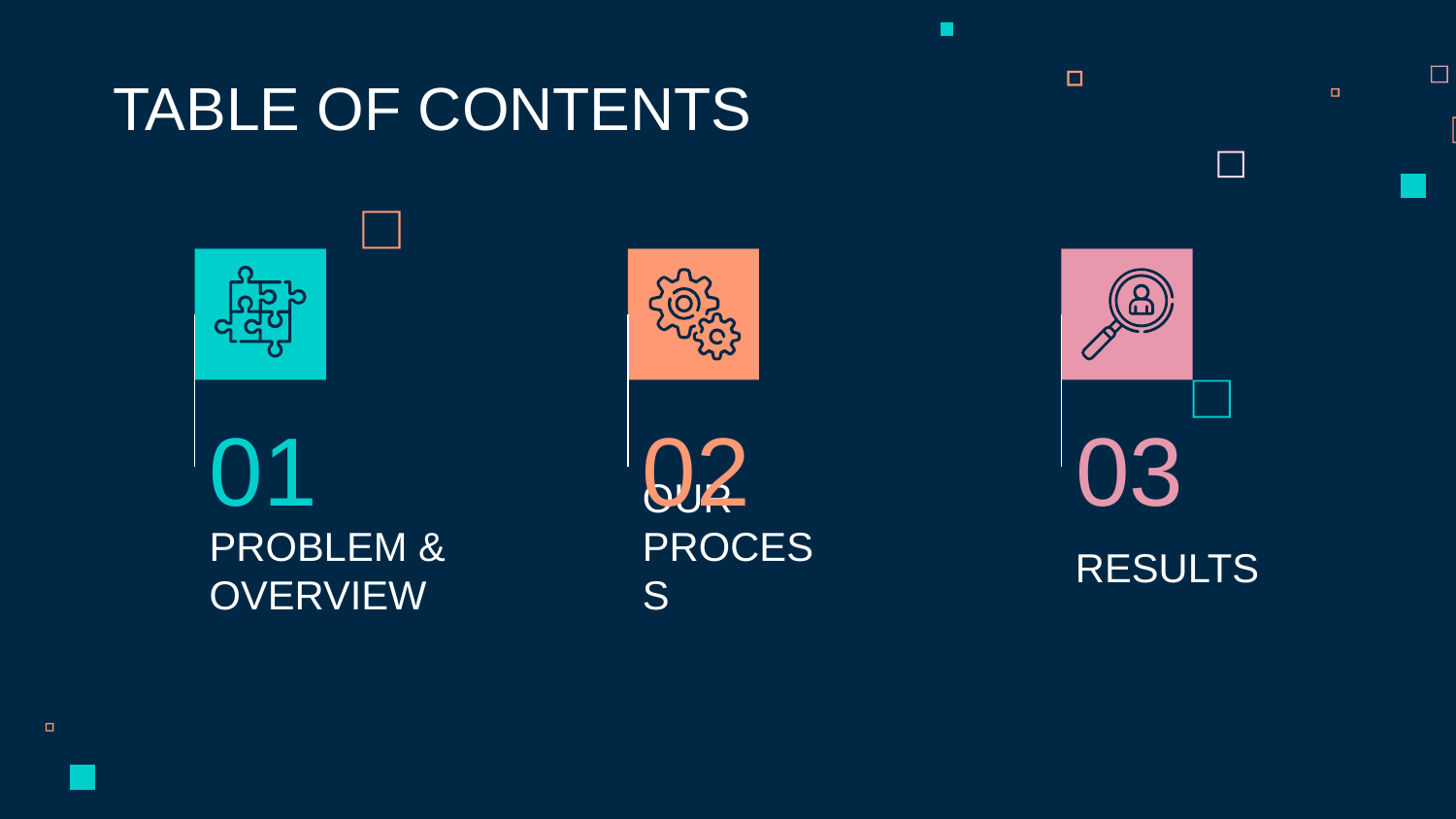

TABLE OF CONTENTS

01
02
03
RESULTS
# PROBLEM & OVERVIEW
OUR PROCESS